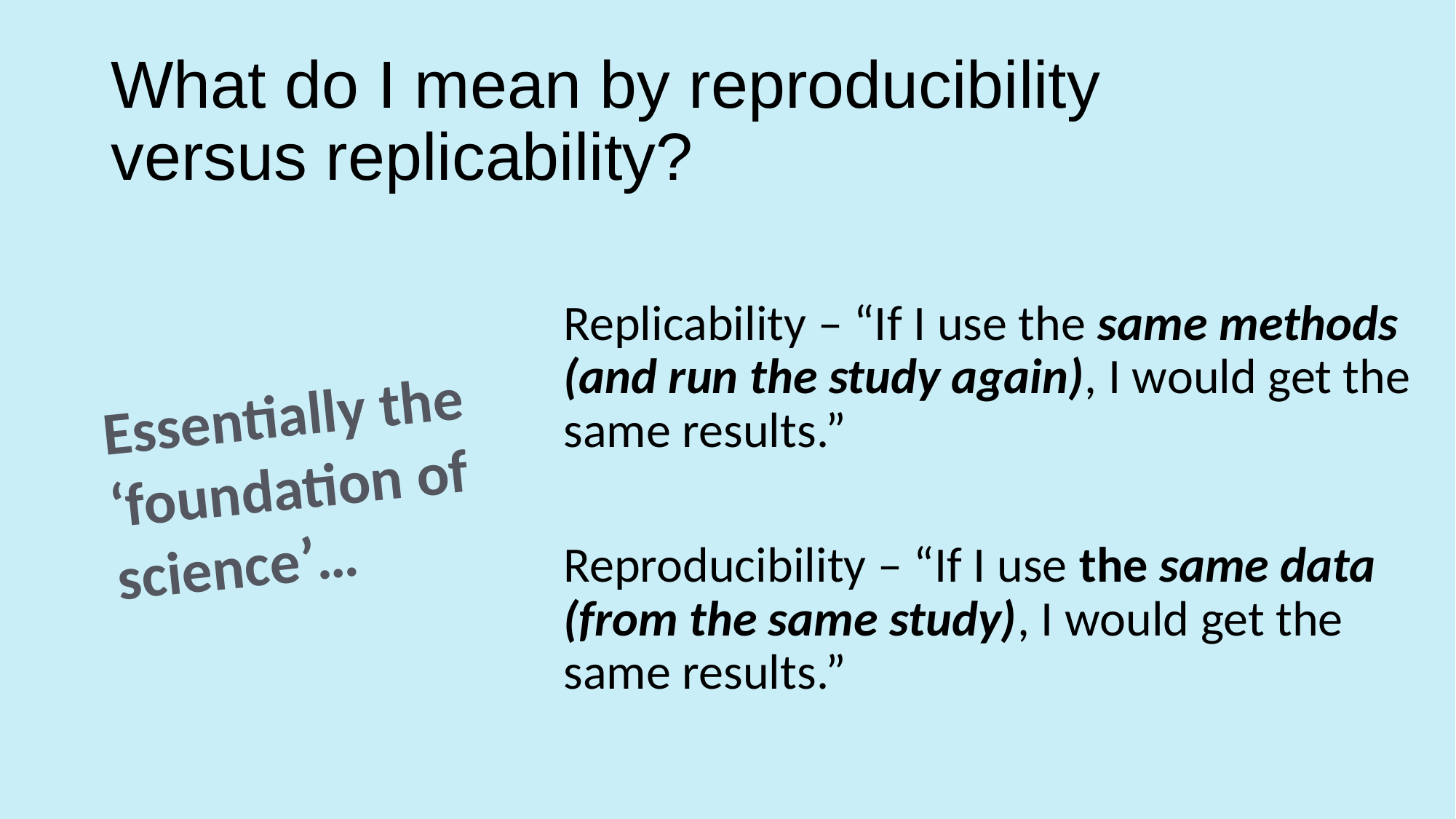

# What do I mean by reproducibility versus replicability?
Replicability – “If I use the same methods (and run the study again), I would get the same results.”

Reproducibility – “If I use the same data (from the same study), I would get the same results.”
Essentially the ‘foundation of science’…